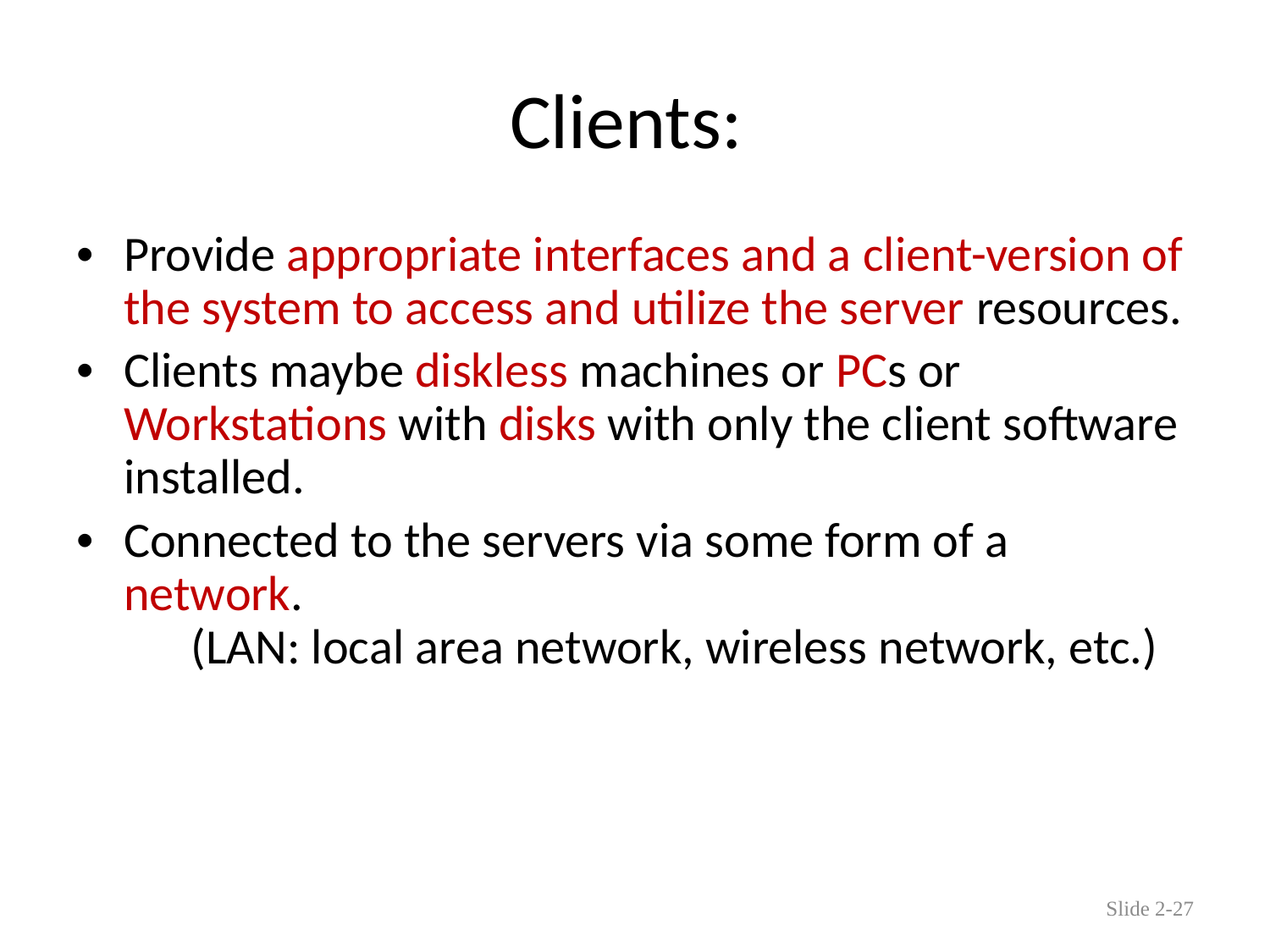

# Clients:
Provide appropriate interfaces and a client-version of the system to access and utilize the server resources.
Clients maybe diskless machines or PCs or Workstations with disks with only the client software installed.
Connected to the servers via some form of a network.
      (LAN: local area network, wireless network, etc.)
Slide 2-27